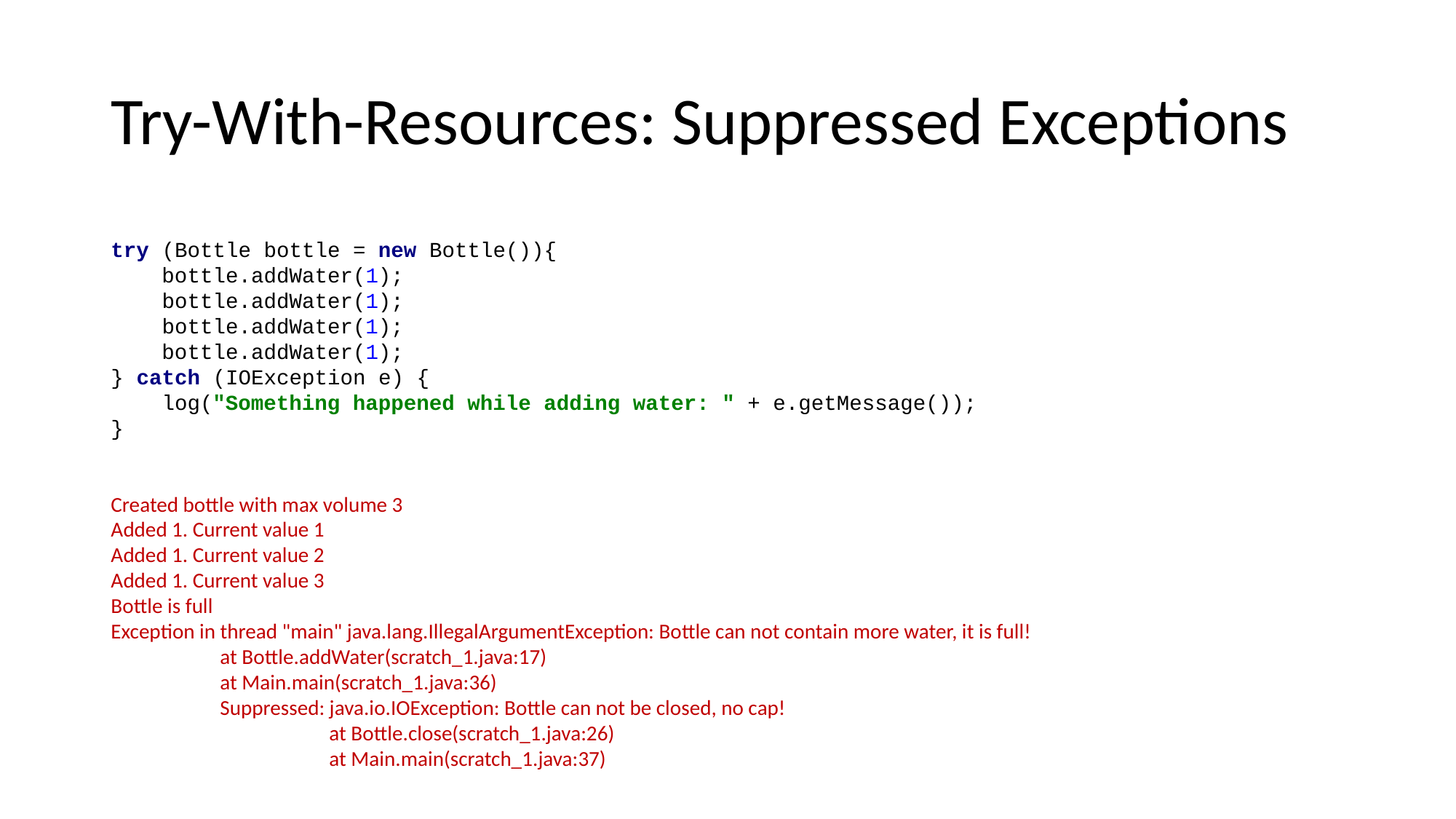

# Try-With-Resources: Suppressed Exceptions
try (Bottle bottle = new Bottle()){
    bottle.addWater(1);
    bottle.addWater(1);
    bottle.addWater(1);
    bottle.addWater(1);
} catch (IOException e) {
    log("Something happened while adding water: " + e.getMessage());
}

Created bottle with max volume 3
Added 1. Current value 1
Added 1. Current value 2
Added 1. Current value 3
Bottle is full
Exception in thread "main" java.lang.IllegalArgumentException: Bottle can not contain more water, it is full!
	at Bottle.addWater(scratch_1.java:17)
	at Main.main(scratch_1.java:36)
	Suppressed: java.io.IOException: Bottle can not be closed, no cap!
		at Bottle.close(scratch_1.java:26)
		at Main.main(scratch_1.java:37)